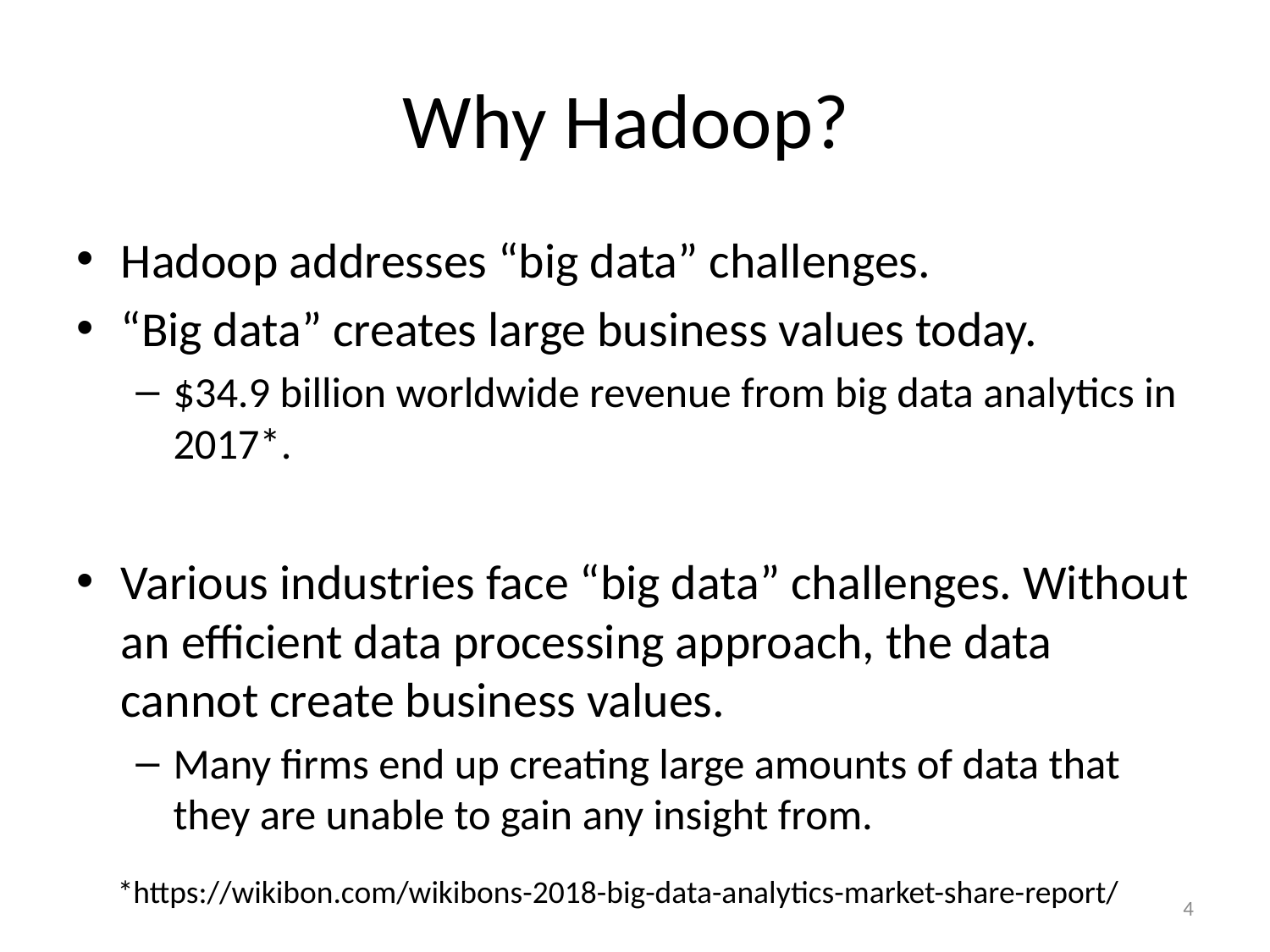

# Why Hadoop?
Hadoop addresses “big data” challenges.
“Big data” creates large business values today.
$34.9 billion worldwide revenue from big data analytics in 2017*.

Various industries face “big data” challenges. Without an efficient data processing approach, the data cannot create business values.
Many firms end up creating large amounts of data that they are unable to gain any insight from.

*https://wikibon.com/wikibons-2018-big-data-analytics-market-share-report/
4